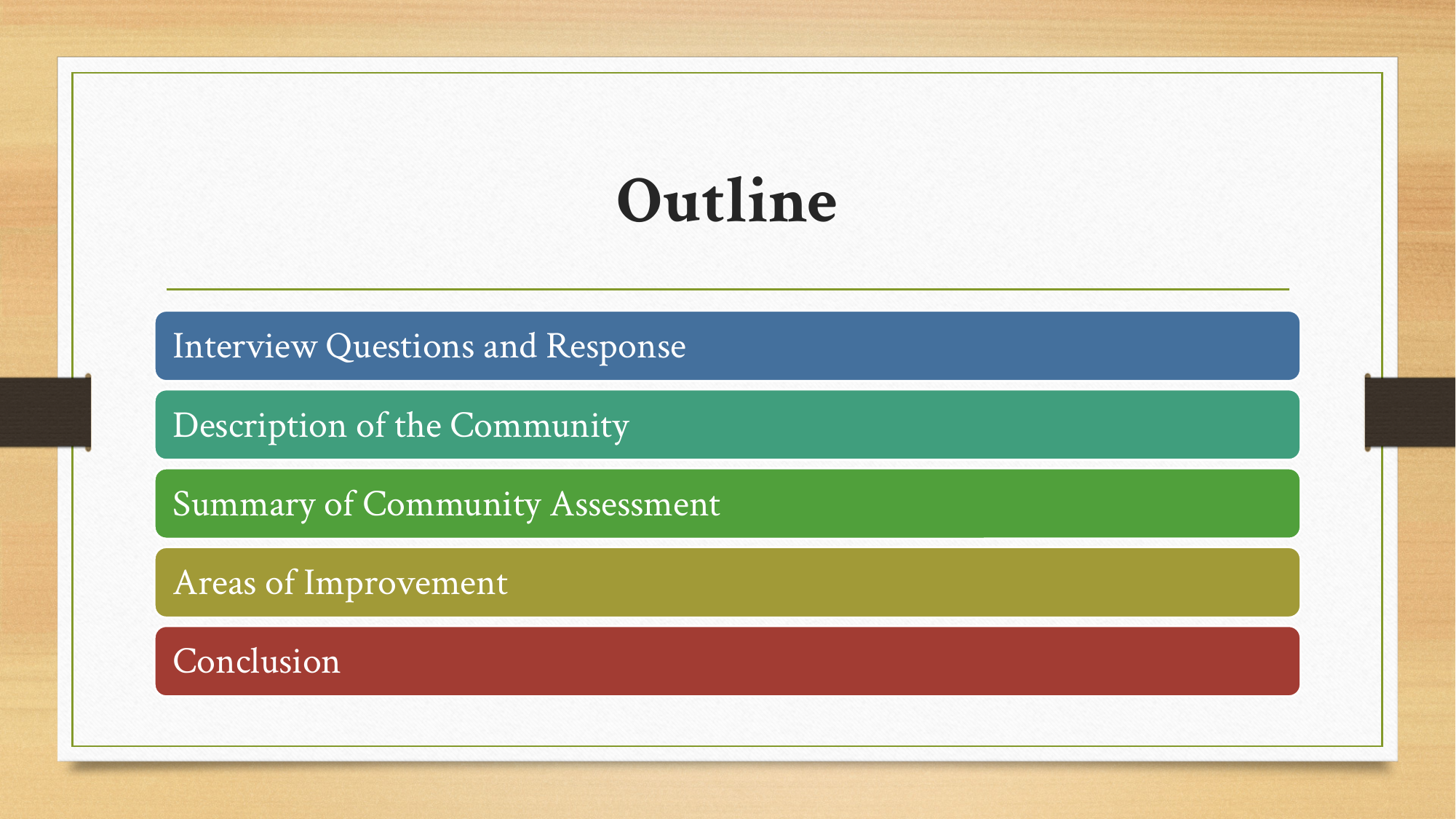

# Outline
Interview Questions and Response
Description of the Community
Summary of Community Assessment
Areas of Improvement
Conclusion